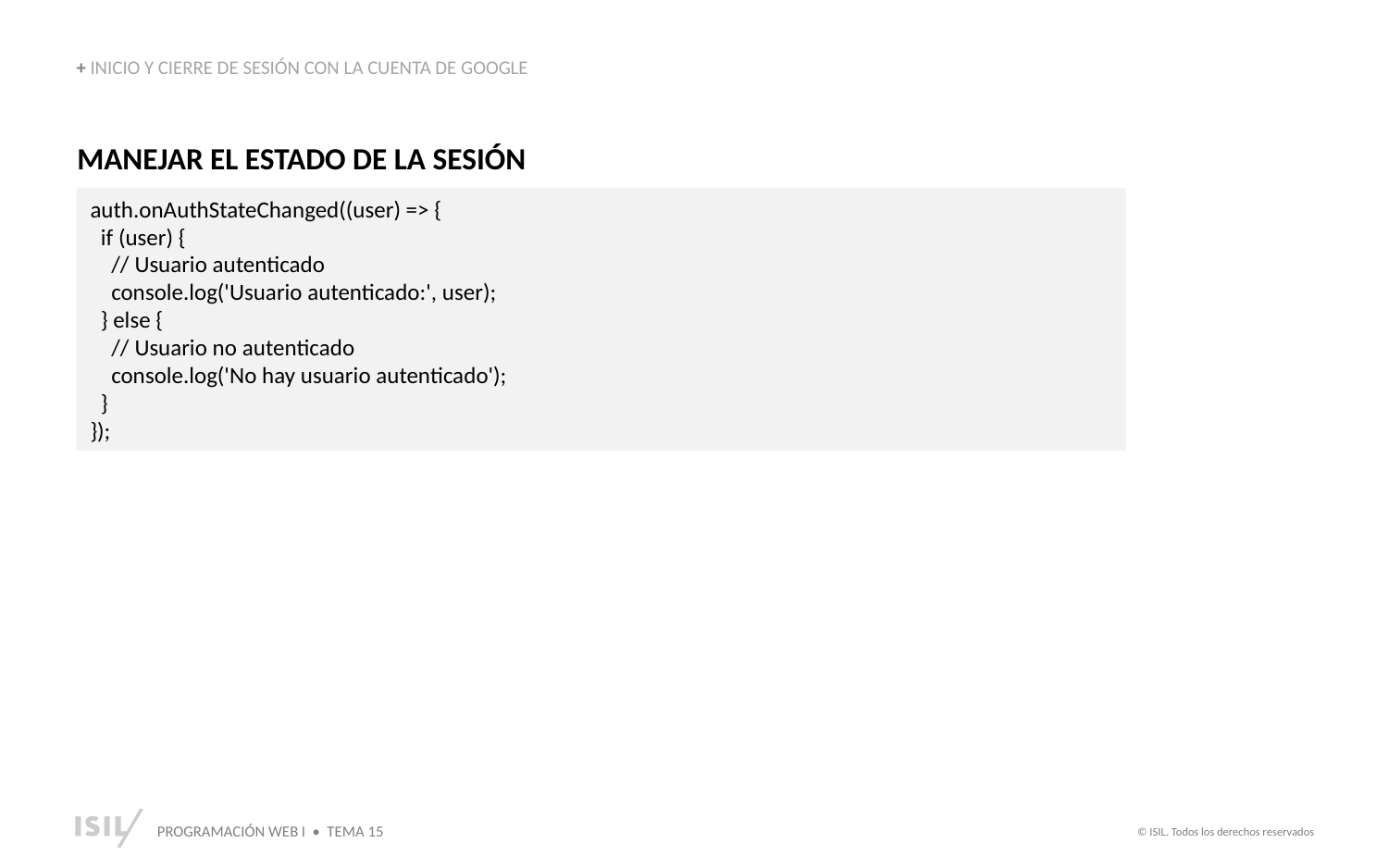

+ INICIO Y CIERRE DE SESIÓN CON LA CUENTA DE GOOGLE
MANEJAR EL ESTADO DE LA SESIÓN
auth.onAuthStateChanged((user) => {
  if (user) {
    // Usuario autenticado
    console.log('Usuario autenticado:', user);
  } else {
    // Usuario no autenticado
    console.log('No hay usuario autenticado');
  }
});